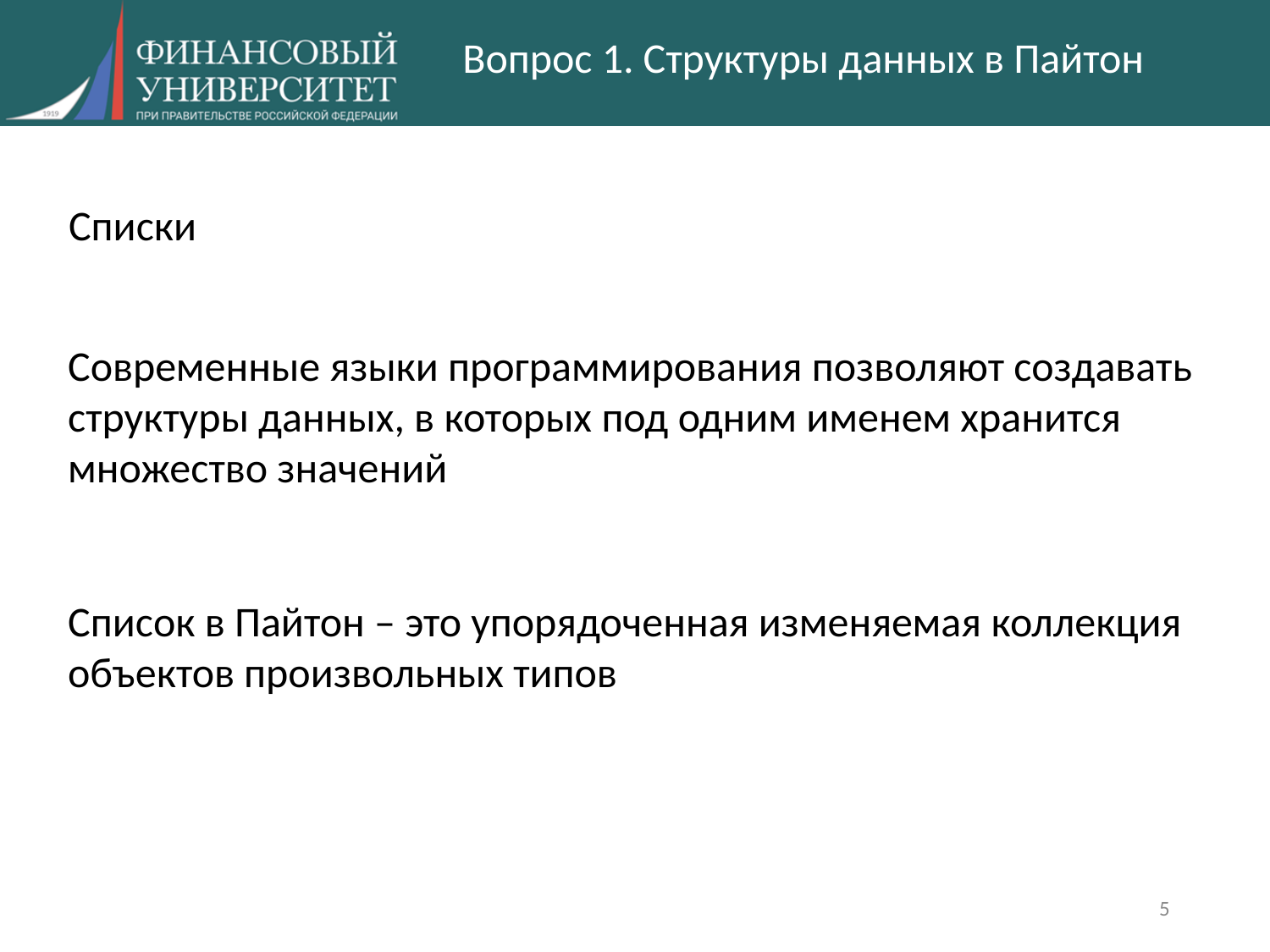

# Вопрос 1. Структуры данных в Пайтон
Списки
Современные языки программирования позволяют создавать структуры данных, в которых под одним именем хранится множество значений
Список в Пайтон – это упорядоченная изменяемая коллекция объектов произвольных типов
5